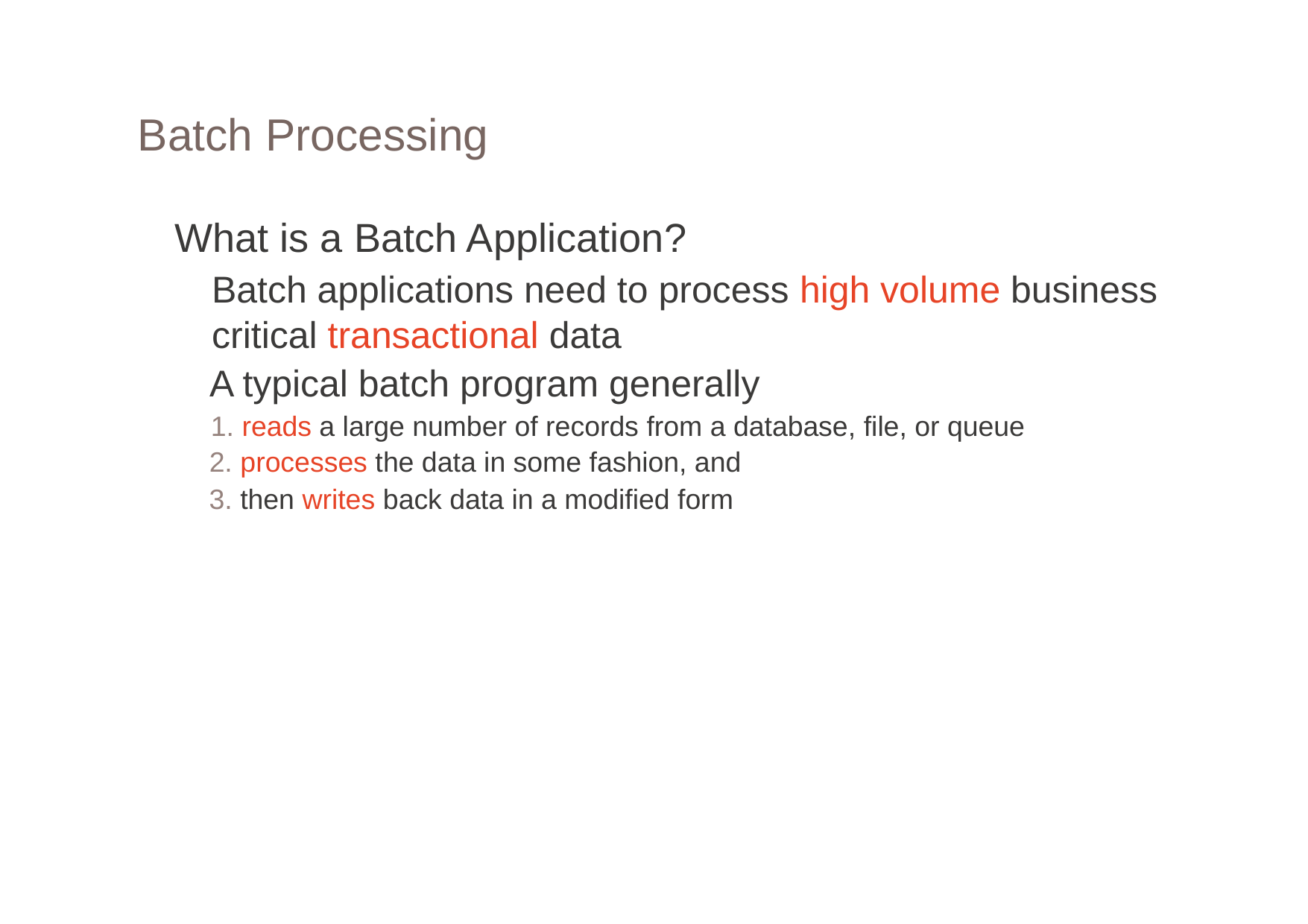

Batch Processing

What is a Batch Application?

Batch applications need to process high volume business
critical transactional data

A typical batch program generally

1. reads a large number of records from a database, file, or queue

2. processes the data in some fashion, and

3. then writes back data in a modified form